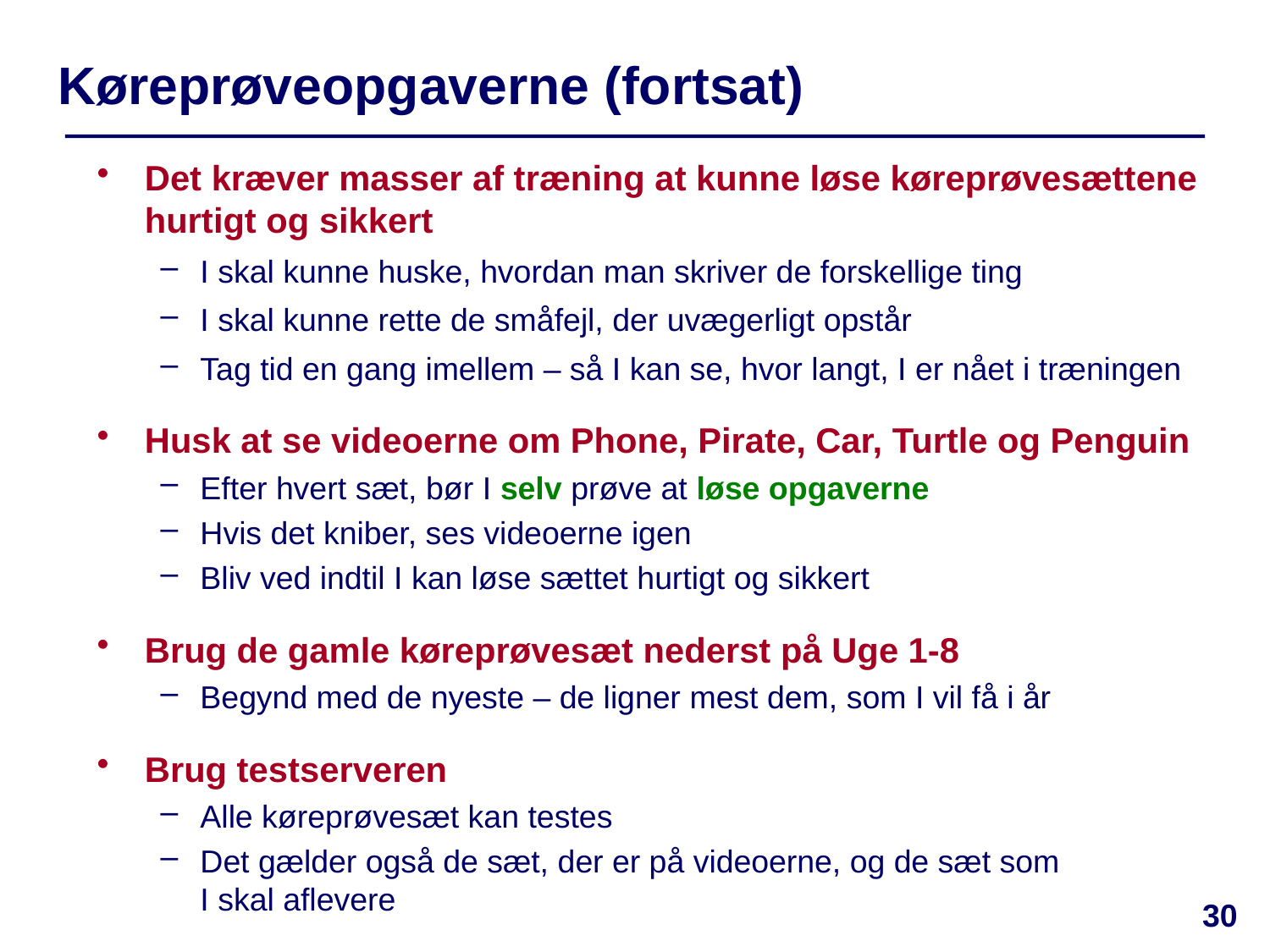

# Køreprøveopgaverne (fortsat)
Det kræver masser af træning at kunne løse køreprøvesættene hurtigt og sikkert
I skal kunne huske, hvordan man skriver de forskellige ting
I skal kunne rette de småfejl, der uvægerligt opstår
Tag tid en gang imellem – så I kan se, hvor langt, I er nået i træningen
Husk at se videoerne om Phone, Pirate, Car, Turtle og Penguin
Efter hvert sæt, bør I selv prøve at løse opgaverne
Hvis det kniber, ses videoerne igen
Bliv ved indtil I kan løse sættet hurtigt og sikkert
Brug de gamle køreprøvesæt nederst på Uge 1-8
Begynd med de nyeste – de ligner mest dem, som I vil få i år
Brug testserveren
Alle køreprøvesæt kan testes
Det gælder også de sæt, der er på videoerne, og de sæt som
I skal aflevere
30